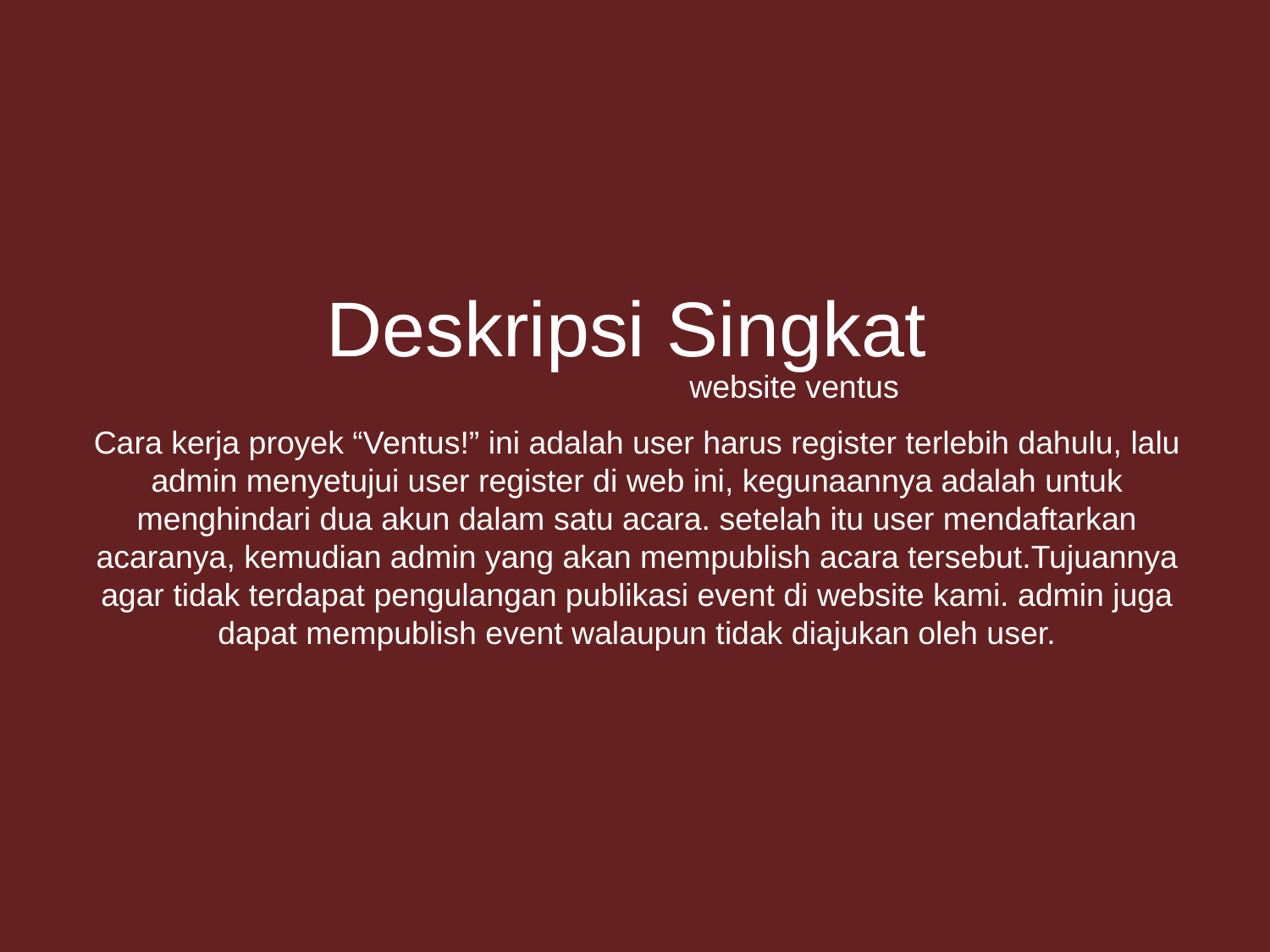

# Deskripsi Singkat
website ventus
Cara kerja proyek “Ventus!” ini adalah user harus register terlebih dahulu, lalu admin menyetujui user register di web ini, kegunaannya adalah untuk menghindari dua akun dalam satu acara. setelah itu user mendaftarkan acaranya, kemudian admin yang akan mempublish acara tersebut.Tujuannya agar tidak terdapat pengulangan publikasi event di website kami. admin juga dapat mempublish event walaupun tidak diajukan oleh user.